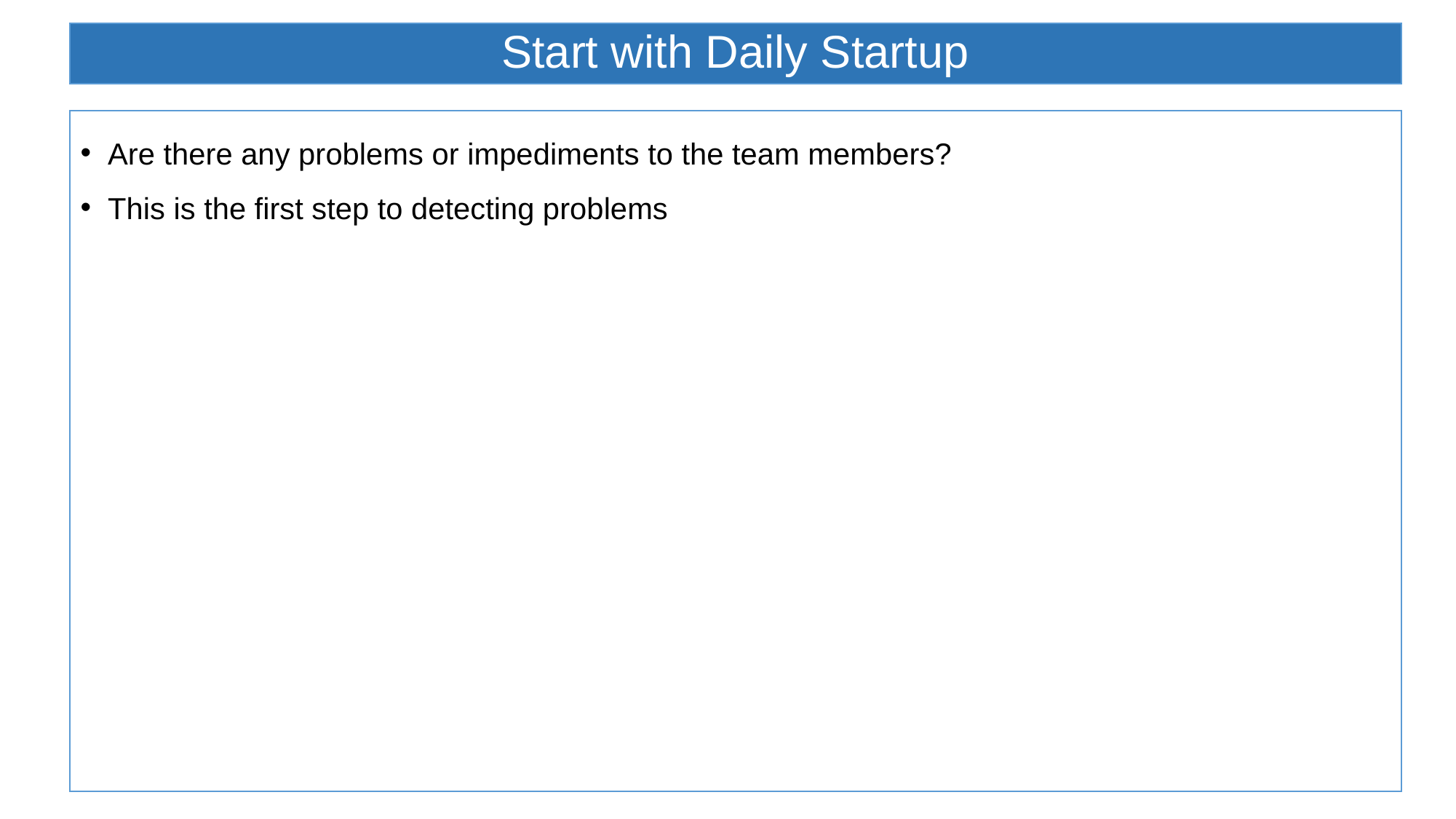

# Start with Daily Startup
Are there any problems or impediments to the team members?
This is the first step to detecting problems